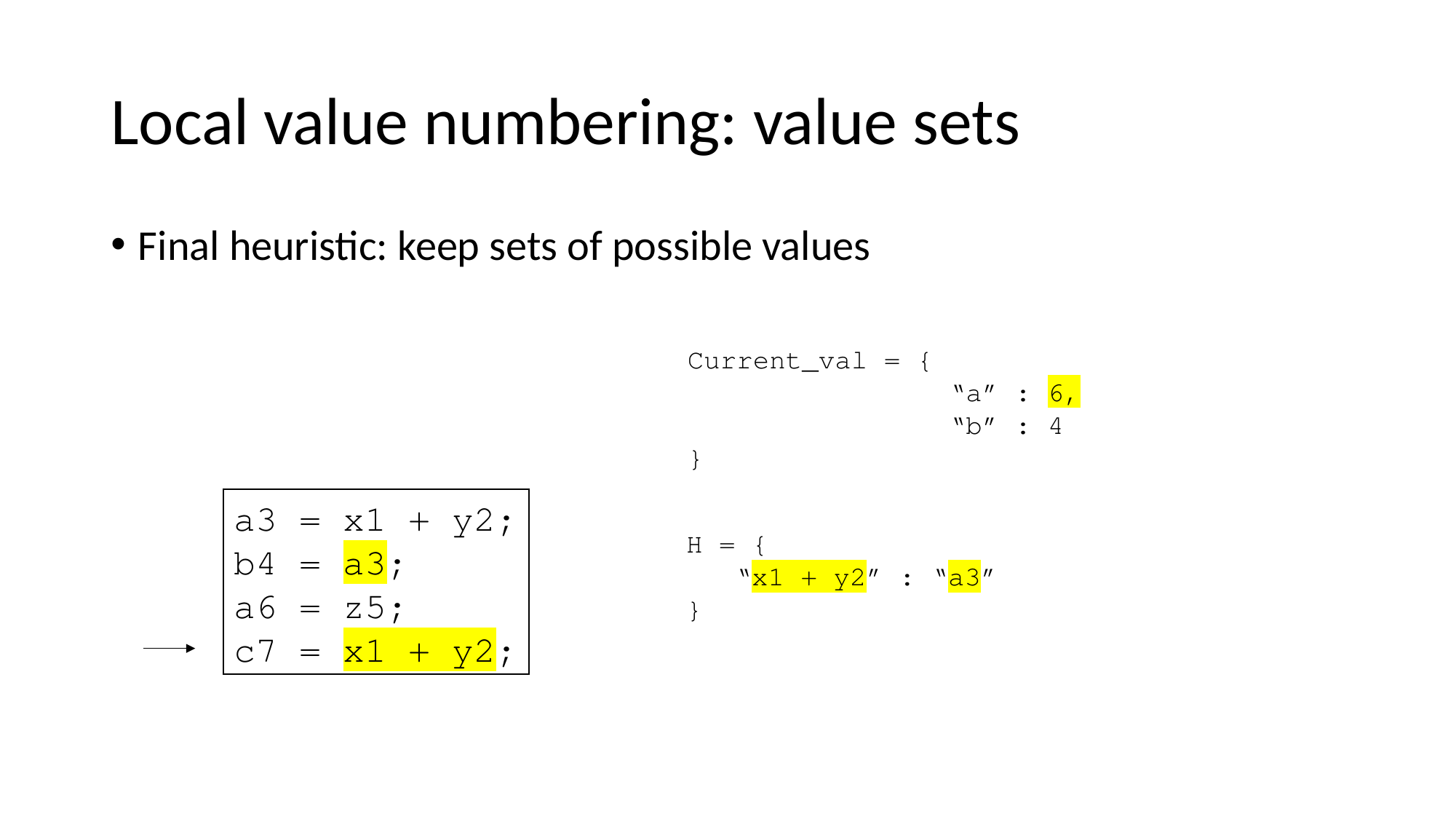

# Local value numbering: value sets
Final heuristic: keep sets of possible values
Current_val = {
                “a” : 6,
                “b” : 4
}
a3 = x1 + y2;
b4 = a3;
a6 = z5;
c7 = x1 + y2;
H = {
   “x1 + y2” : “a3”
}